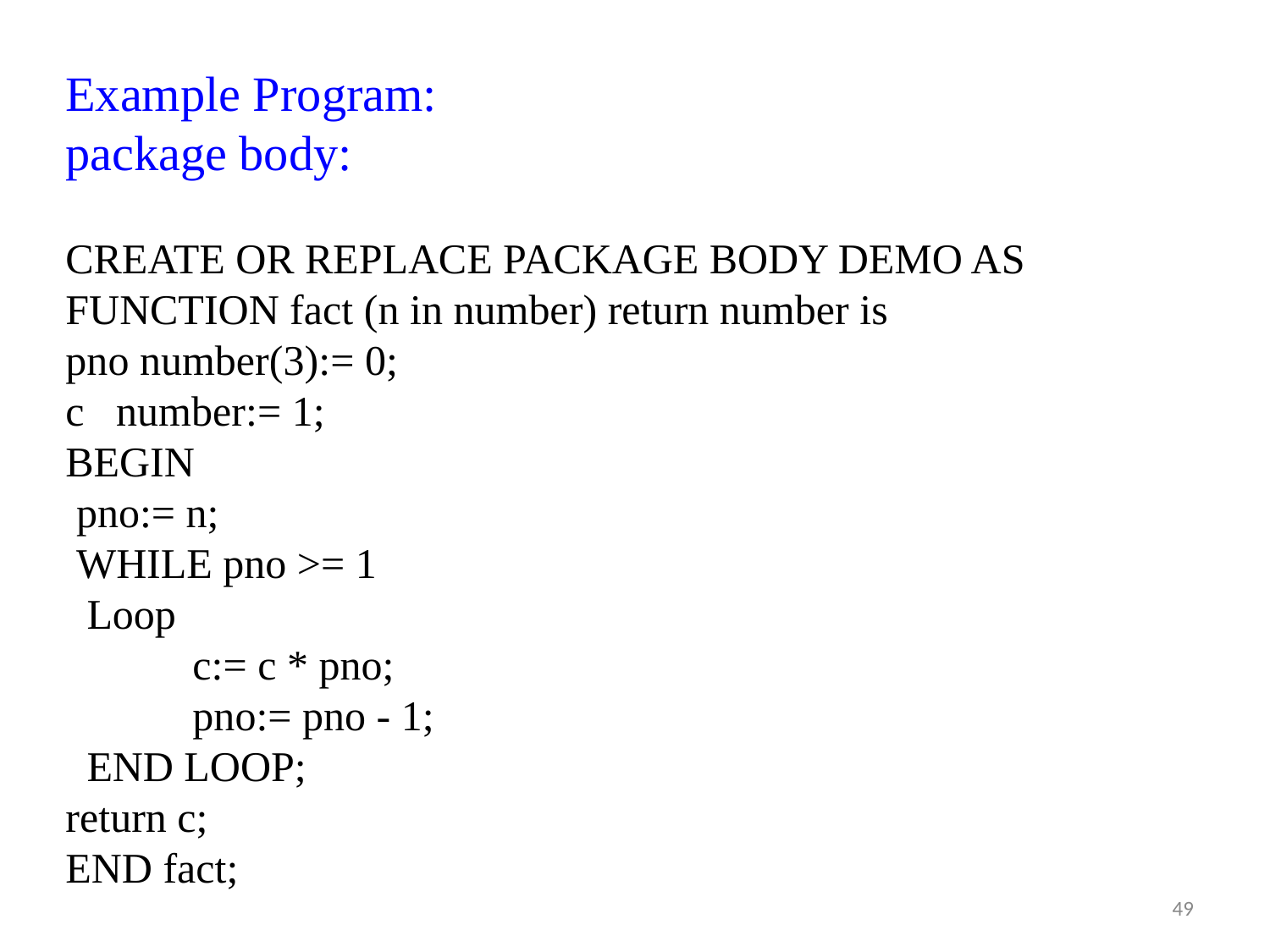

Example Program:
package body:

CREATE OR REPLACE PACKAGE BODY DEMO AS
FUNCTION fact (n in number) return number is
pno number(3):= 0;
c   number:= 1;
BEGIN
 pno:= n;
 WHILE pno >= 1
  Loop
	c:= c * pno;
	pno:= pno - 1;
  END LOOP;
return c;
END fact;
49